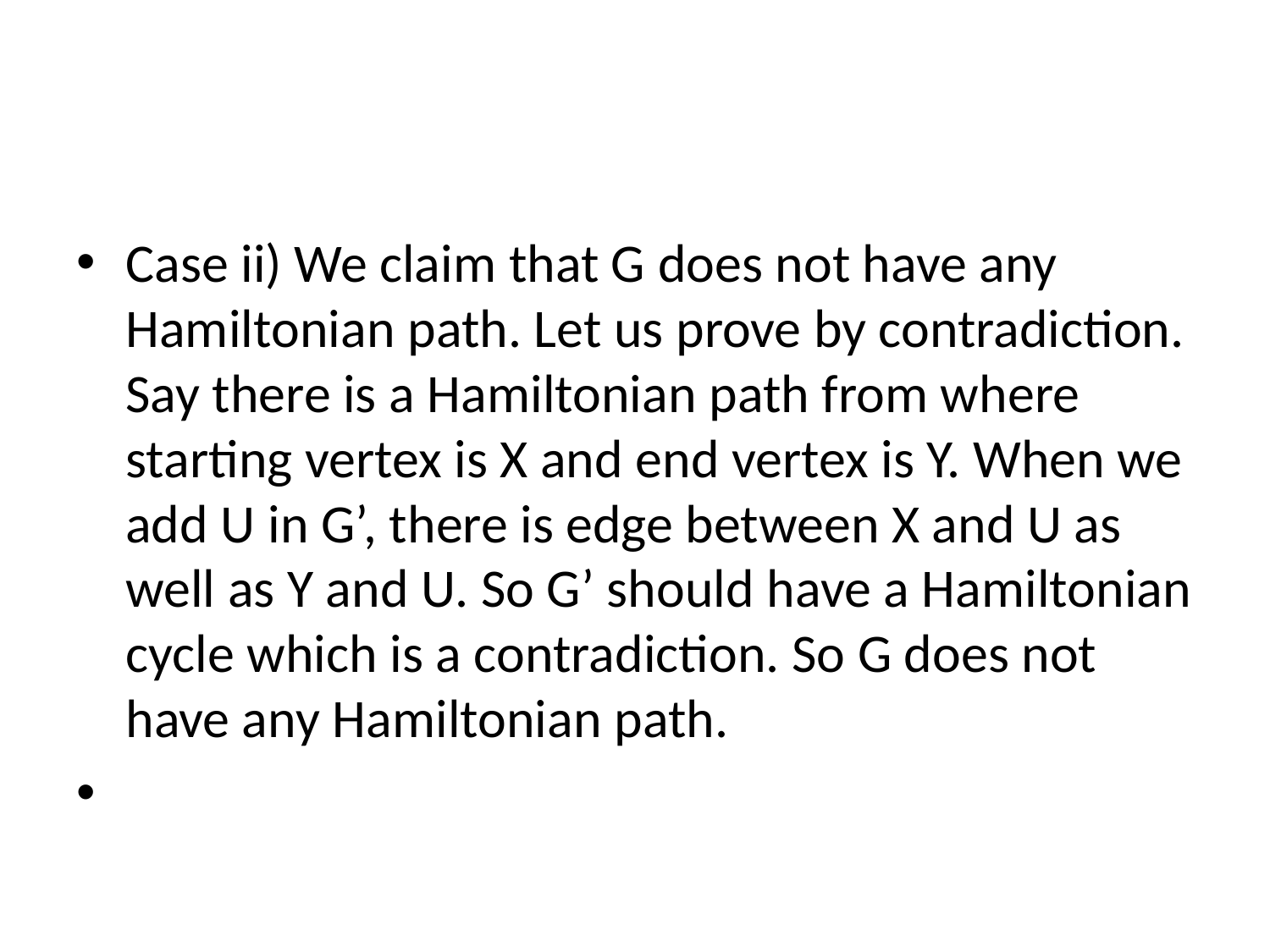

#
Case ii) We claim that G does not have any Hamiltonian path. Let us prove by contradiction. Say there is a Hamiltonian path from where starting vertex is X and end vertex is Y. When we add U in G’, there is edge between X and U as well as Y and U. So G’ should have a Hamiltonian cycle which is a contradiction. So G does not have any Hamiltonian path.